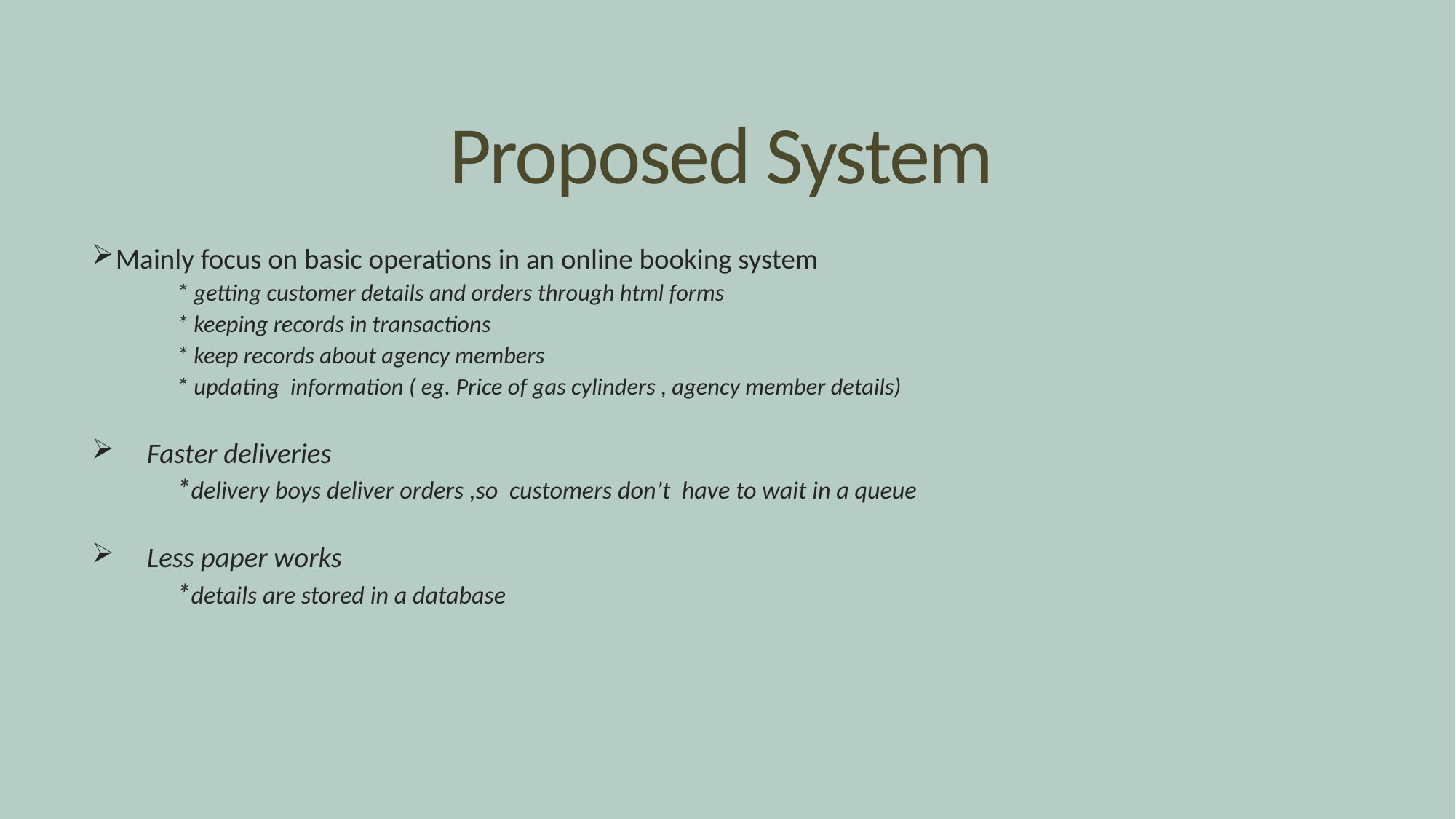

# Proposed System
 Mainly focus on basic operations in an online booking system
	* getting customer details and orders through html forms
	* keeping records in transactions
	* keep records about agency members
	* updating  information ( eg. Price of gas cylinders , agency member details)

Faster deliveries
	*delivery boys deliver orders ,so  customers don’t  have to wait in a queue

Less paper works
	*details are stored in a database